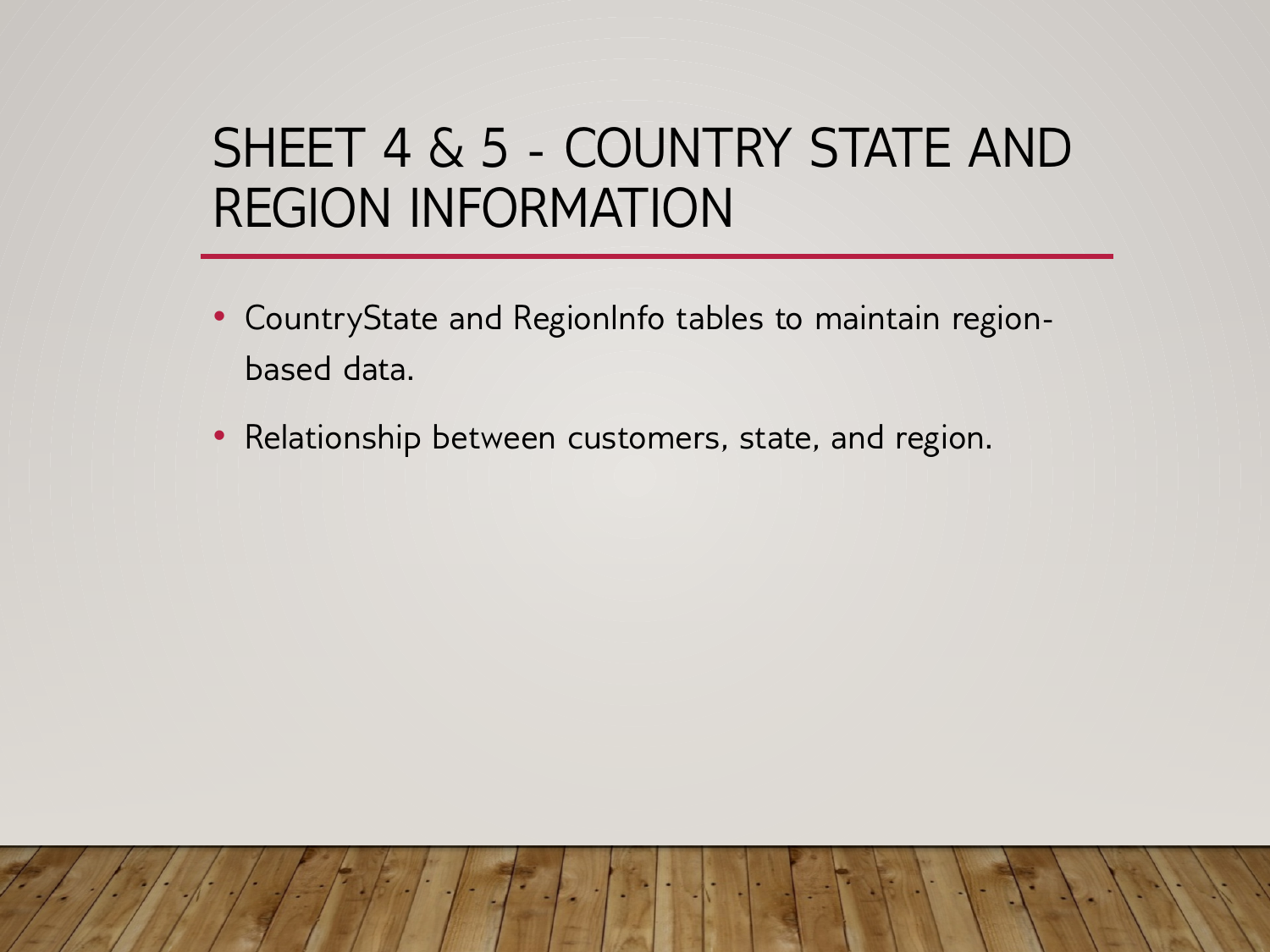

# Sheet 4 & 5 - Country State and Region Information
CountryState and RegionInfo tables to maintain region-based data.
Relationship between customers, state, and region.